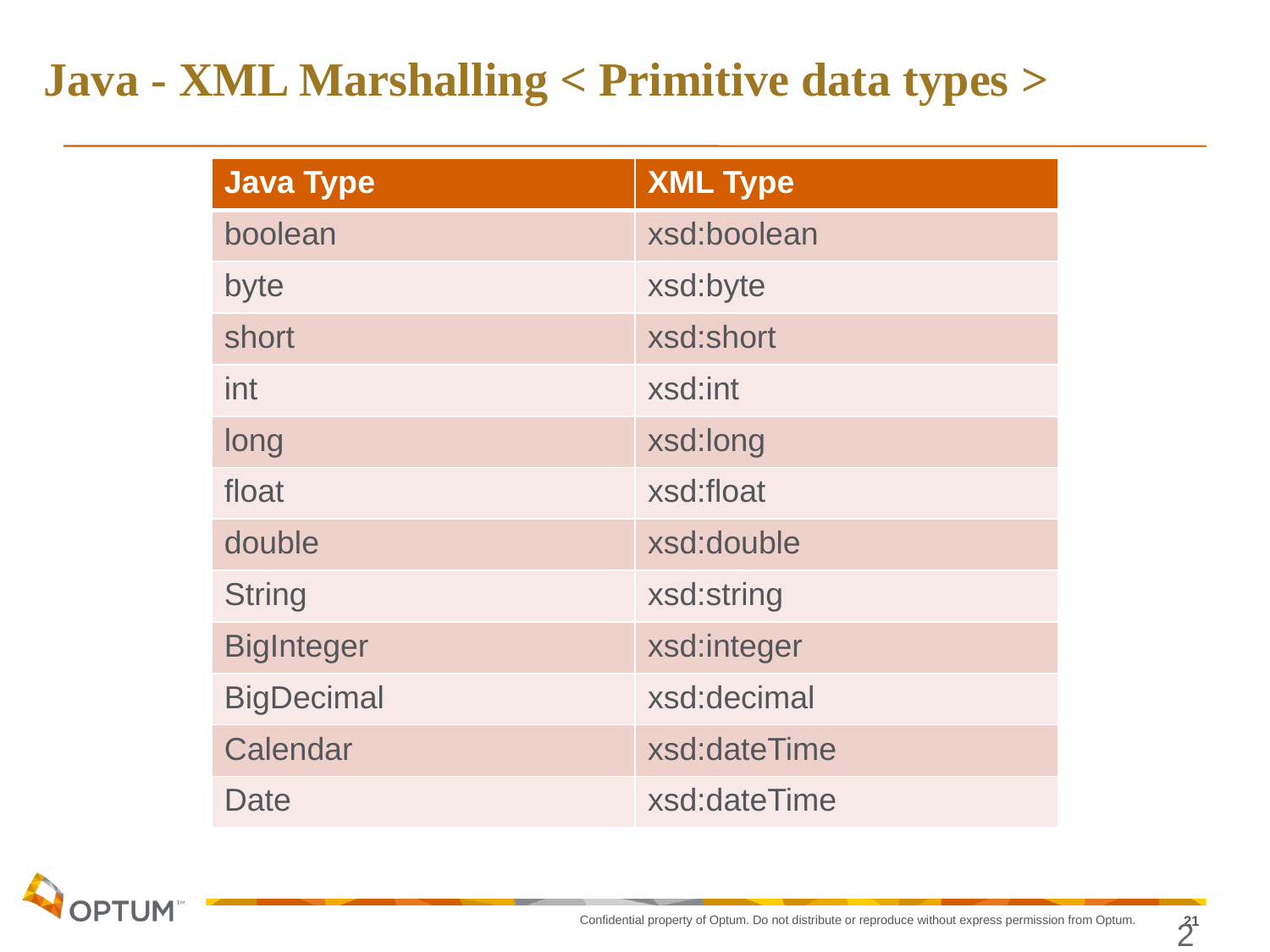

# Java - XML Marshalling < Primitive data types >
| Java Type | XML Type |
| --- | --- |
| boolean | xsd:boolean |
| byte | xsd:byte |
| short | xsd:short |
| int | xsd:int |
| long | xsd:long |
| float | xsd:float |
| double | xsd:double |
| String | xsd:string |
| BigInteger | xsd:integer |
| BigDecimal | xsd:decimal |
| Calendar | xsd:dateTime |
| Date | xsd:dateTime |
21